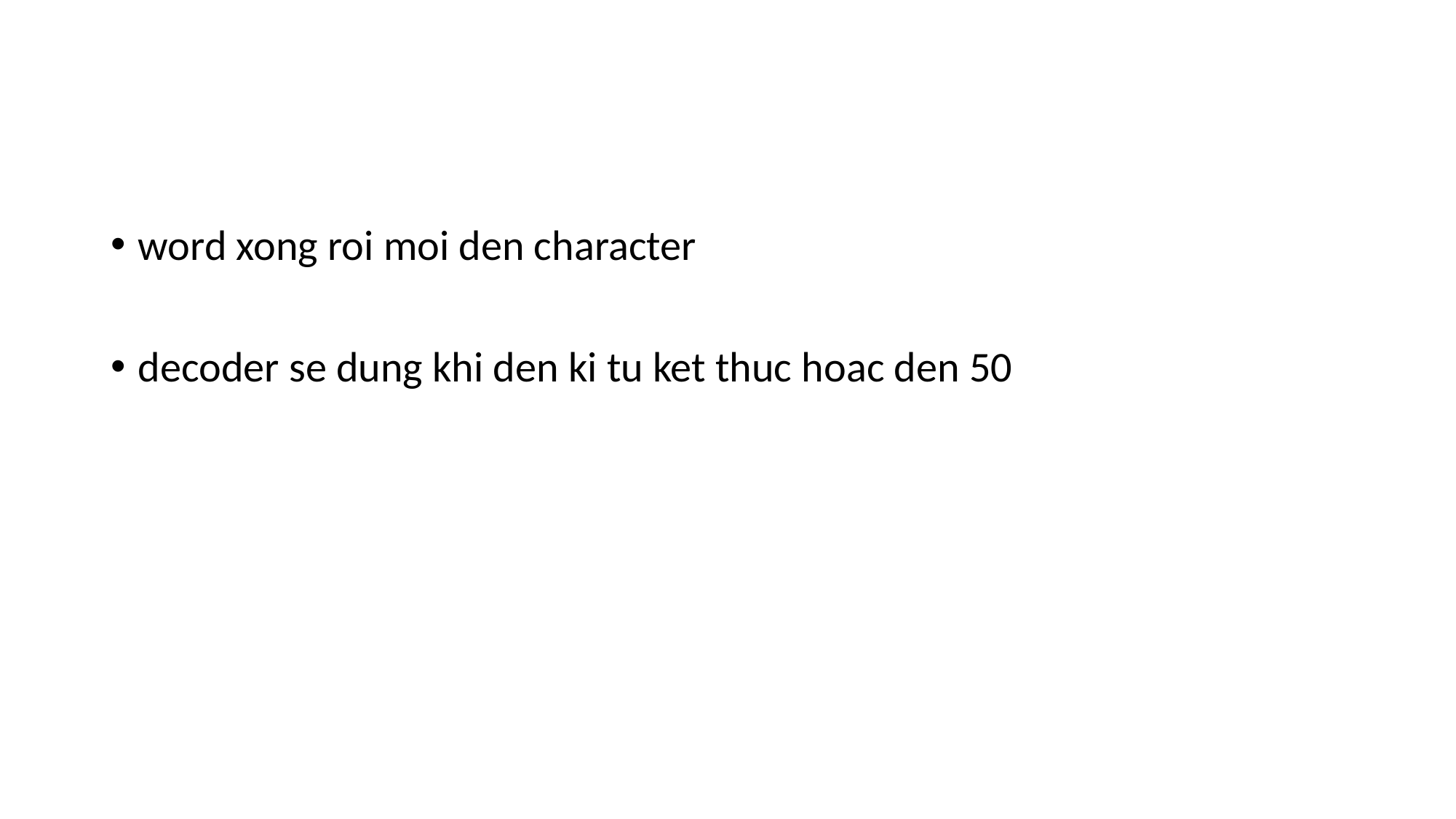

#
word xong roi moi den character

decoder se dung khi den ki tu ket thuc hoac den 50